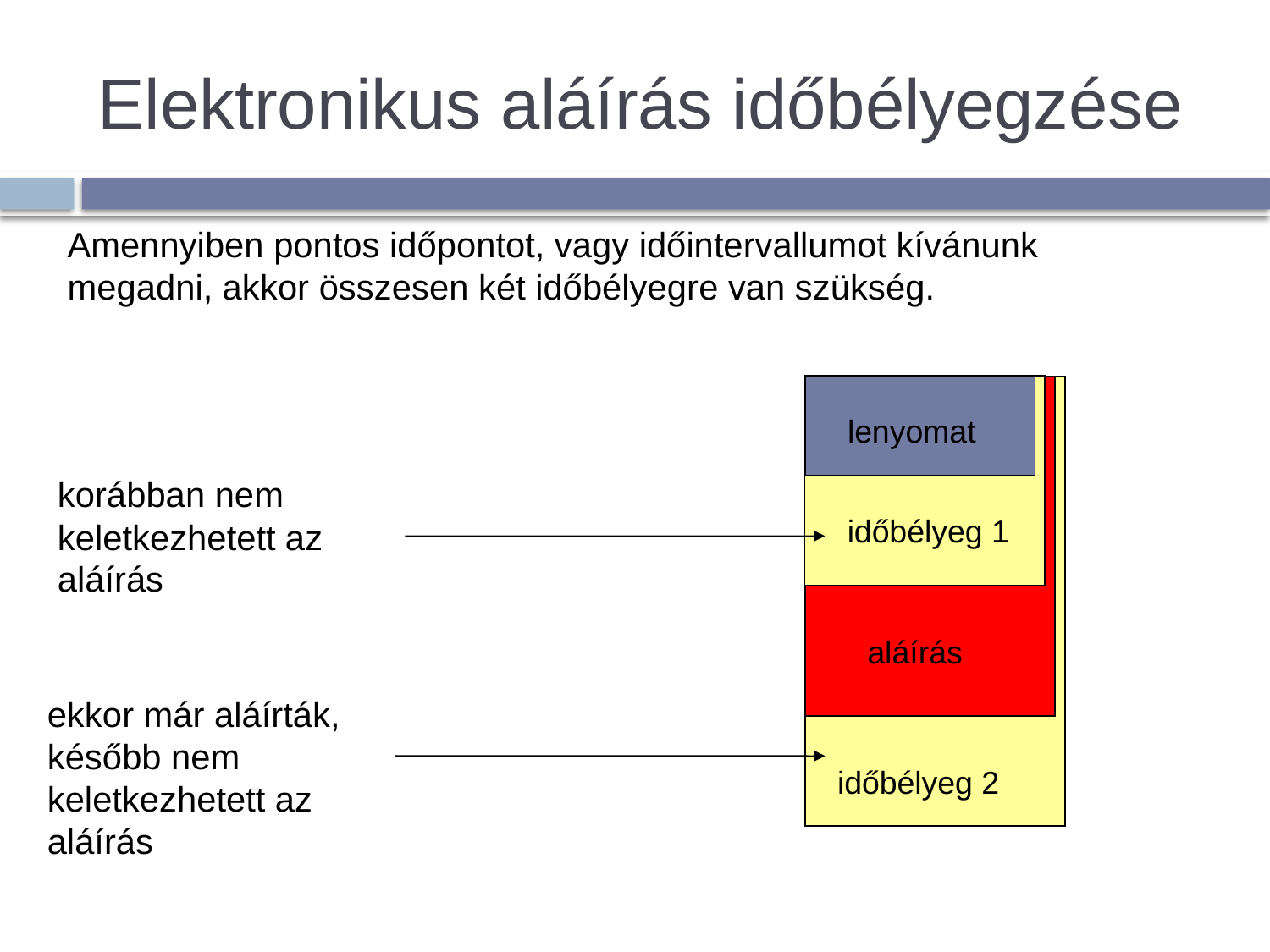

# Elektronikus aláírás időbélyegzése
Amennyiben pontos időpontot, vagy időintervallumot kívánunk megadni, akkor összesen két időbélyegre van szükség.

lenyomat
időbélyeg 1
aláírás
időbélyeg 2
korábban nem keletkezhetett az aláírás

ekkor már aláírták, később nem keletkezhetett az aláírás